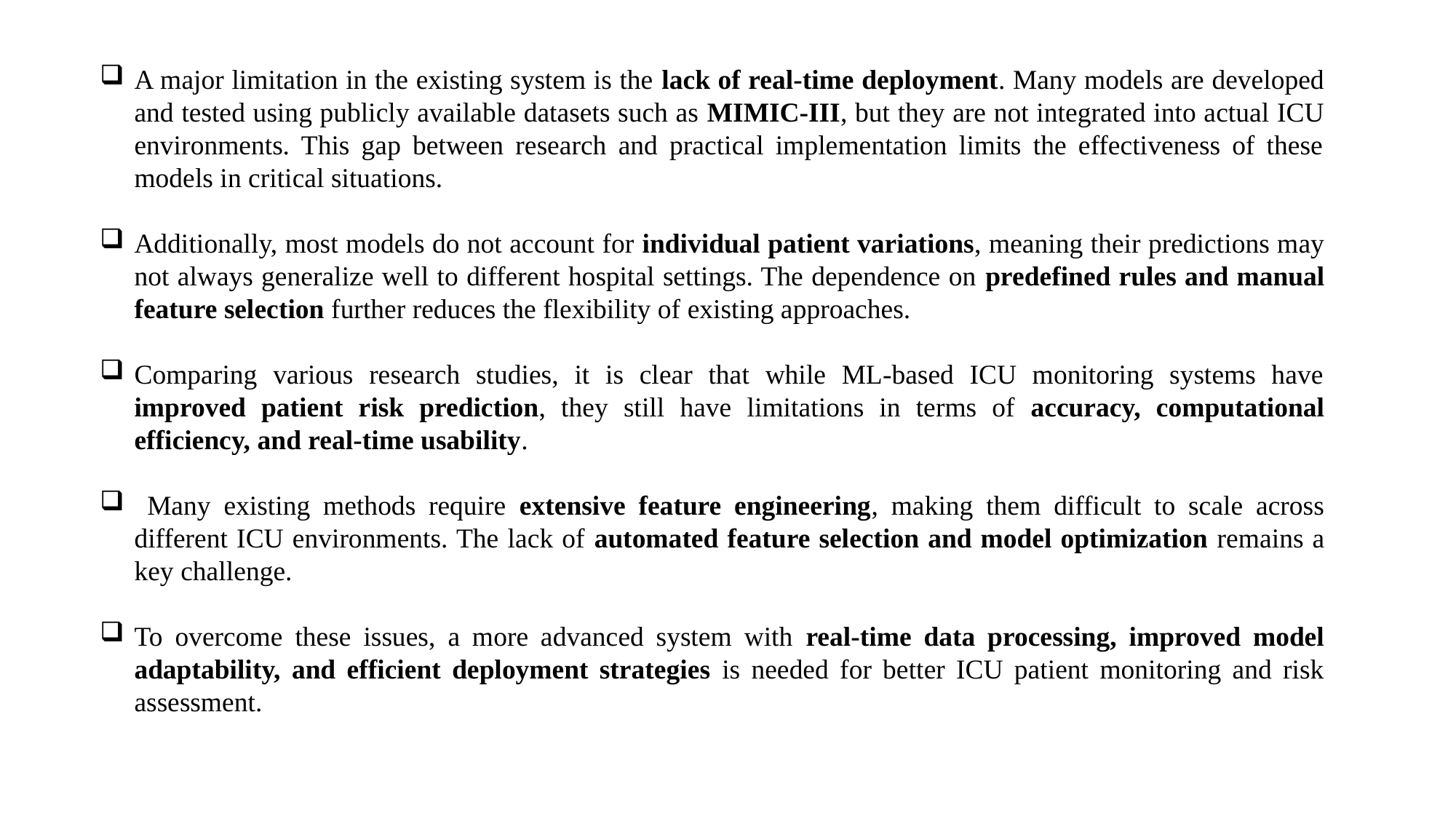

A major limitation in the existing system is the lack of real-time deployment. Many models are developed and tested using publicly available datasets such as MIMIC-III, but they are not integrated into actual ICU environments. This gap between research and practical implementation limits the effectiveness of these models in critical situations.

Additionally, most models do not account for individual patient variations, meaning their predictions may not always generalize well to different hospital settings. The dependence on predefined rules and manual feature selection further reduces the flexibility of existing approaches.

Comparing various research studies, it is clear that while ML-based ICU monitoring systems have improved patient risk prediction, they still have limitations in terms of accuracy, computational efficiency, and real-time usability.

 Many existing methods require extensive feature engineering, making them difficult to scale across different ICU environments. The lack of automated feature selection and model optimization remains a key challenge.

To overcome these issues, a more advanced system with real-time data processing, improved model adaptability, and efficient deployment strategies is needed for better ICU patient monitoring and risk assessment.